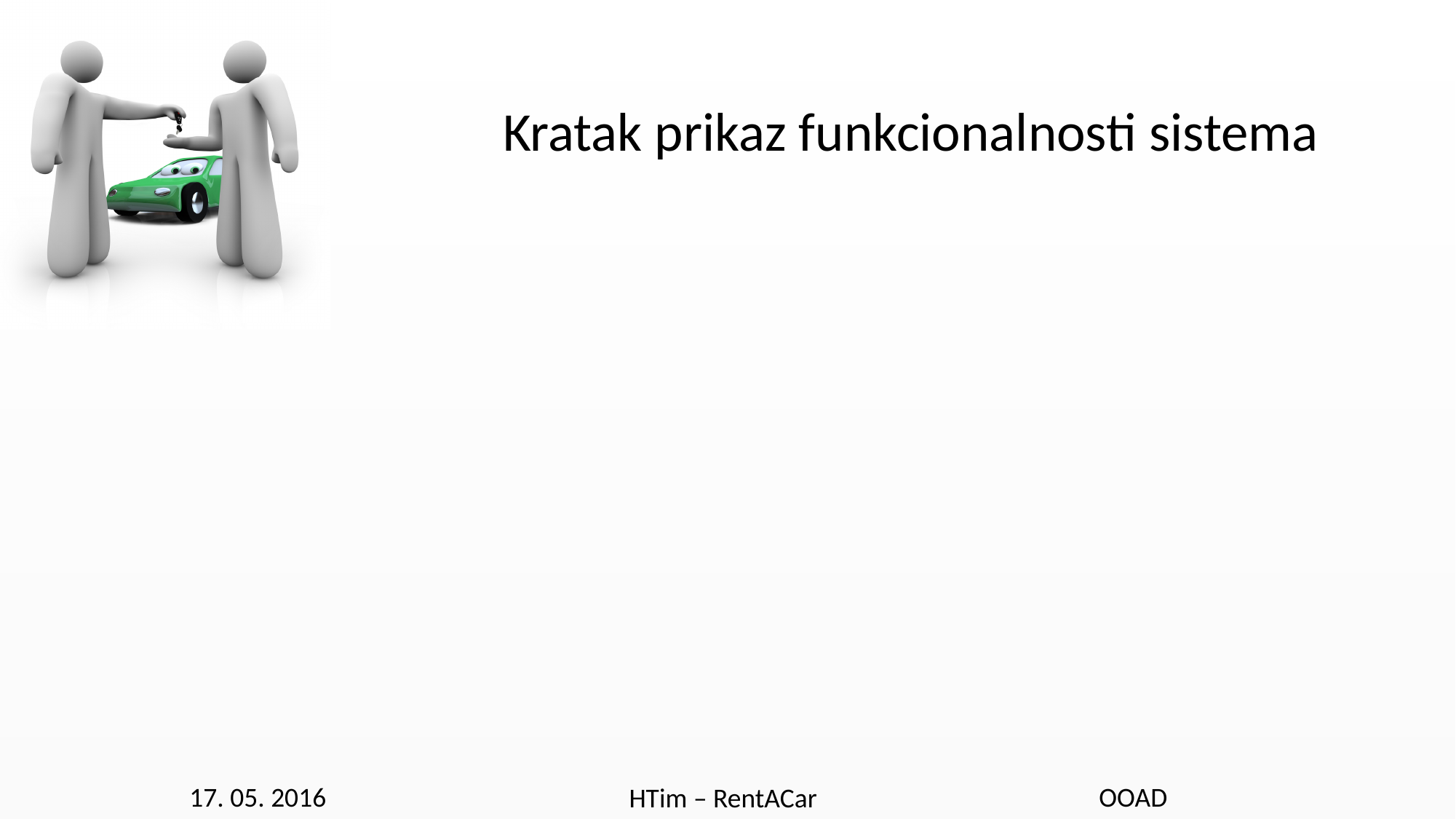

# Kratak prikaz funkcionalnosti sistema
17. 05. 2016
OOAD
HTim – RentACar